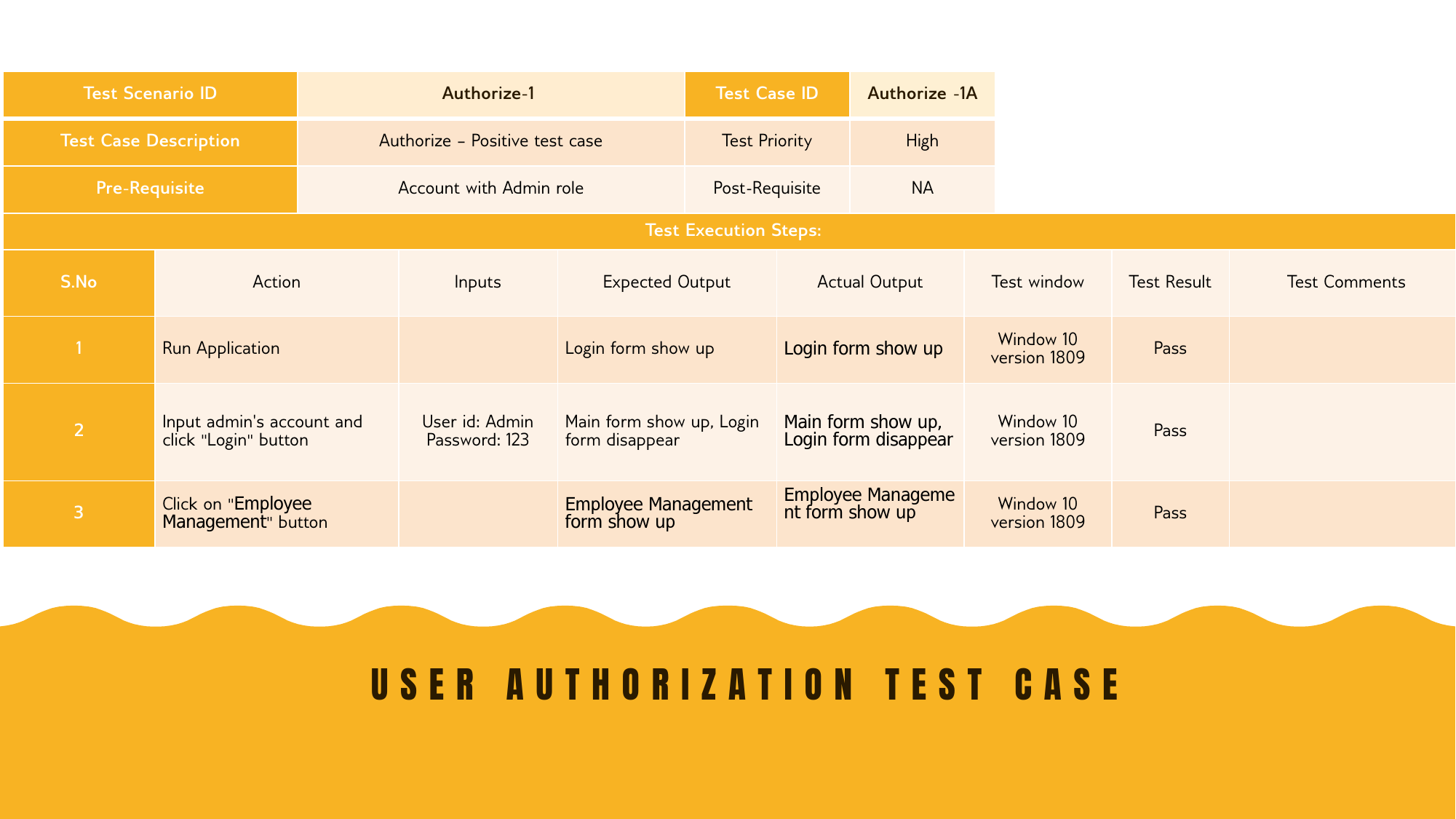

| Test Scenario ID |  | Authorize-1 |  |  | Test Case ID |  | Authorize -1A |  |  |  |  |
| --- | --- | --- | --- | --- | --- | --- | --- | --- | --- | --- | --- |
| Test Case Description |  | Authorize – Positive test case |  |  | Test Priority |  | High |  |  |  |  |
| Pre-Requisite |  | Account with Admin role |  |  | Post-Requisite |  | NA |  |  |  |  |
| Test Execution Steps: |  |  |  |  |  |  |  |  |  |  |  |
| S.No | Action |  | Inputs | Expected Output |  | Actual Output |  | Test window |  | Test Result | Test Comments |
| 1 | Run Application |  |  | Login form show up |  | Login form show up |  | Window 10 version 1809 |  | Pass |  |
| 2 | Input admin's account and click "Login" button |  | User id: Admin Password: 123 | Main form show up, Login form disappear |  | Main form show up, Login form disappear |  | Window 10 version 1809 |  | Pass |  |
| 3 | Click on "Employee Management" button |  |  | Employee Management form show up |  | Employee Management form show up |  | Window 10 version 1809 |  | Pass |  |

# user authorization Test Case